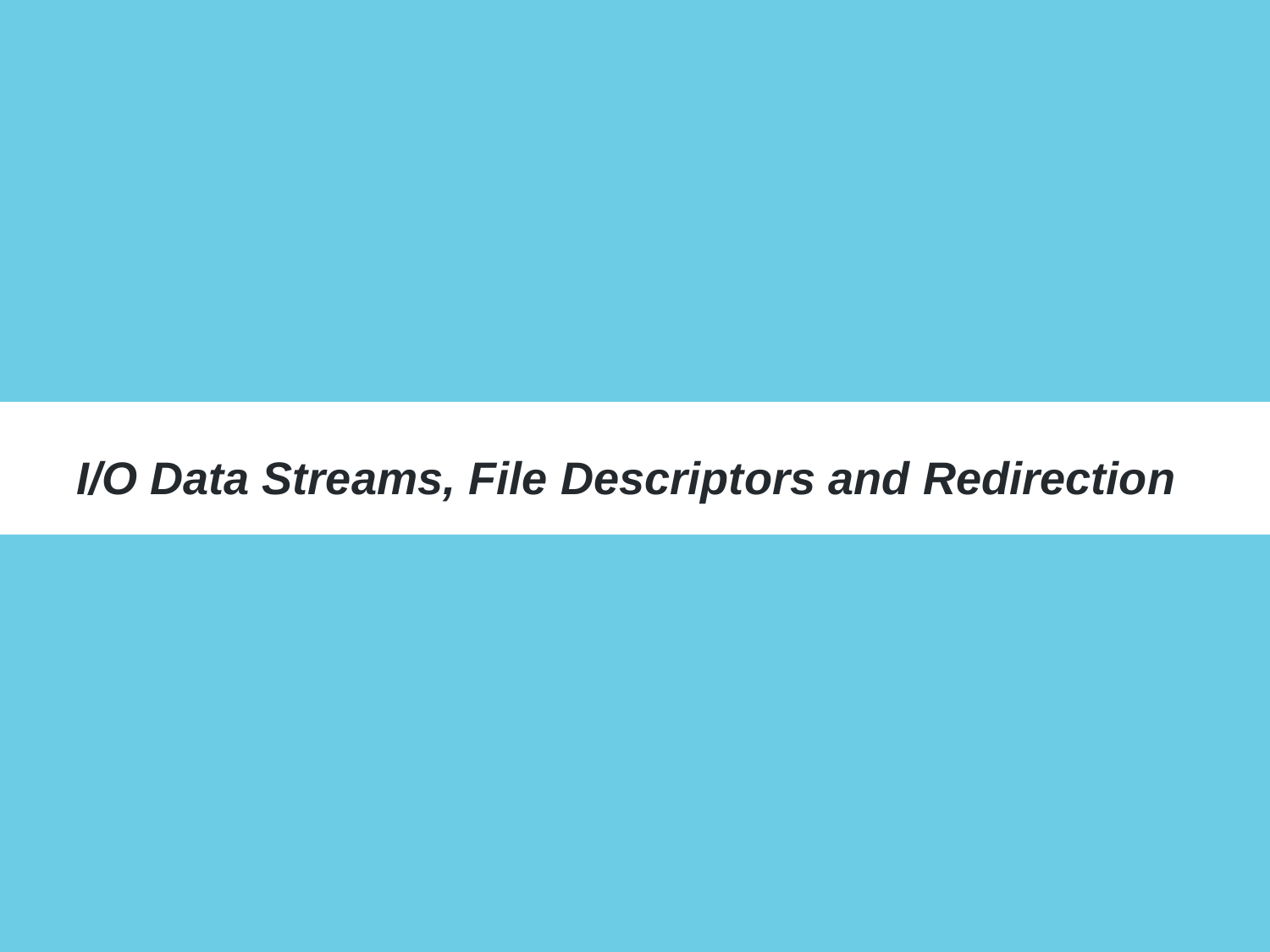

# I/O Data Streams, File Descriptors and Redirection